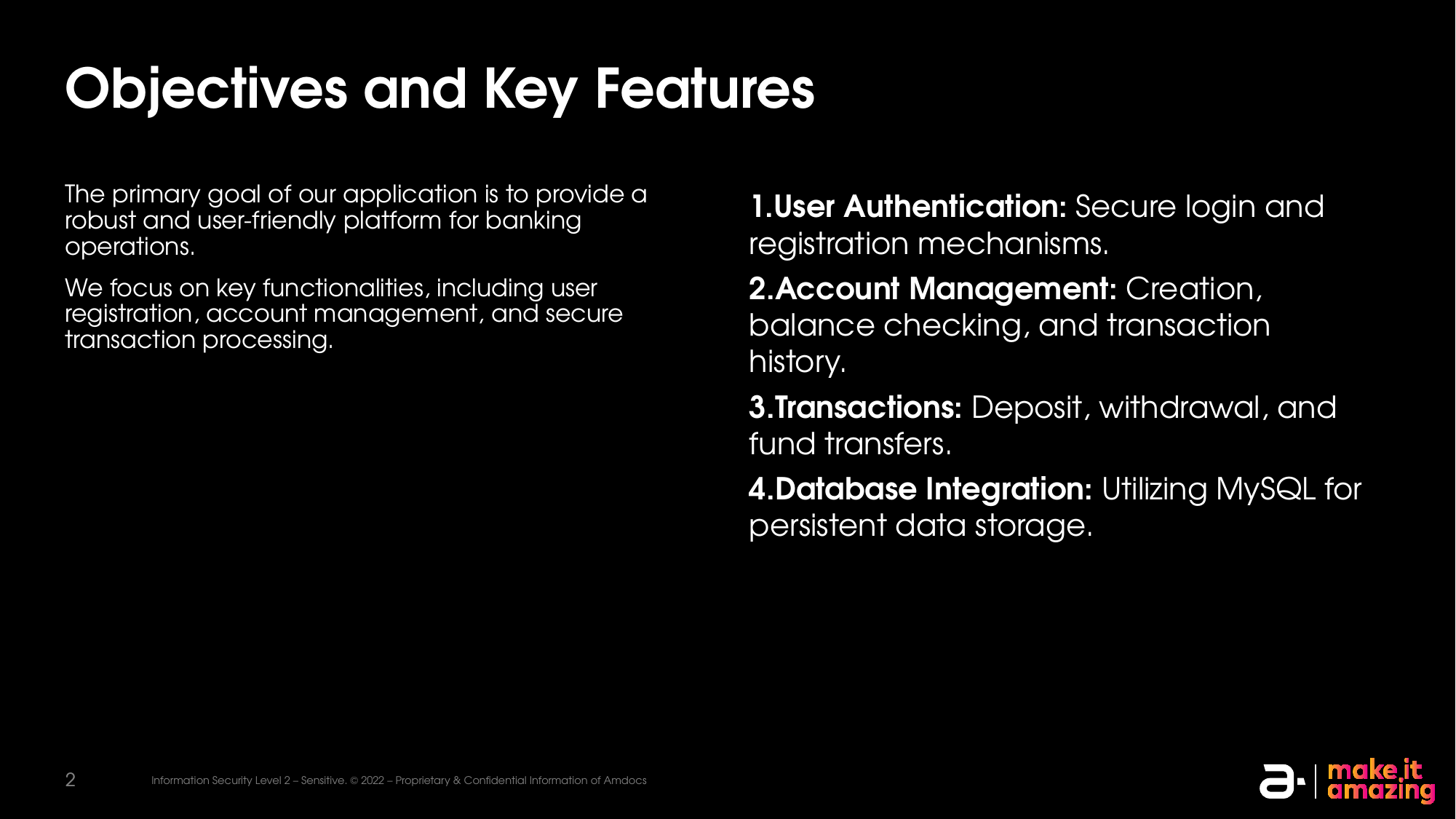

# Objectives and Key Features
The primary goal of our application is to provide a robust and user-friendly platform for banking operations.
We focus on key functionalities, including user registration, account management, and secure transaction processing.
User Authentication: Secure login and registration mechanisms.
Account Management: Creation, balance checking, and transaction history.
Transactions: Deposit, withdrawal, and fund transfers.
Database Integration: Utilizing MySQL for persistent data storage.